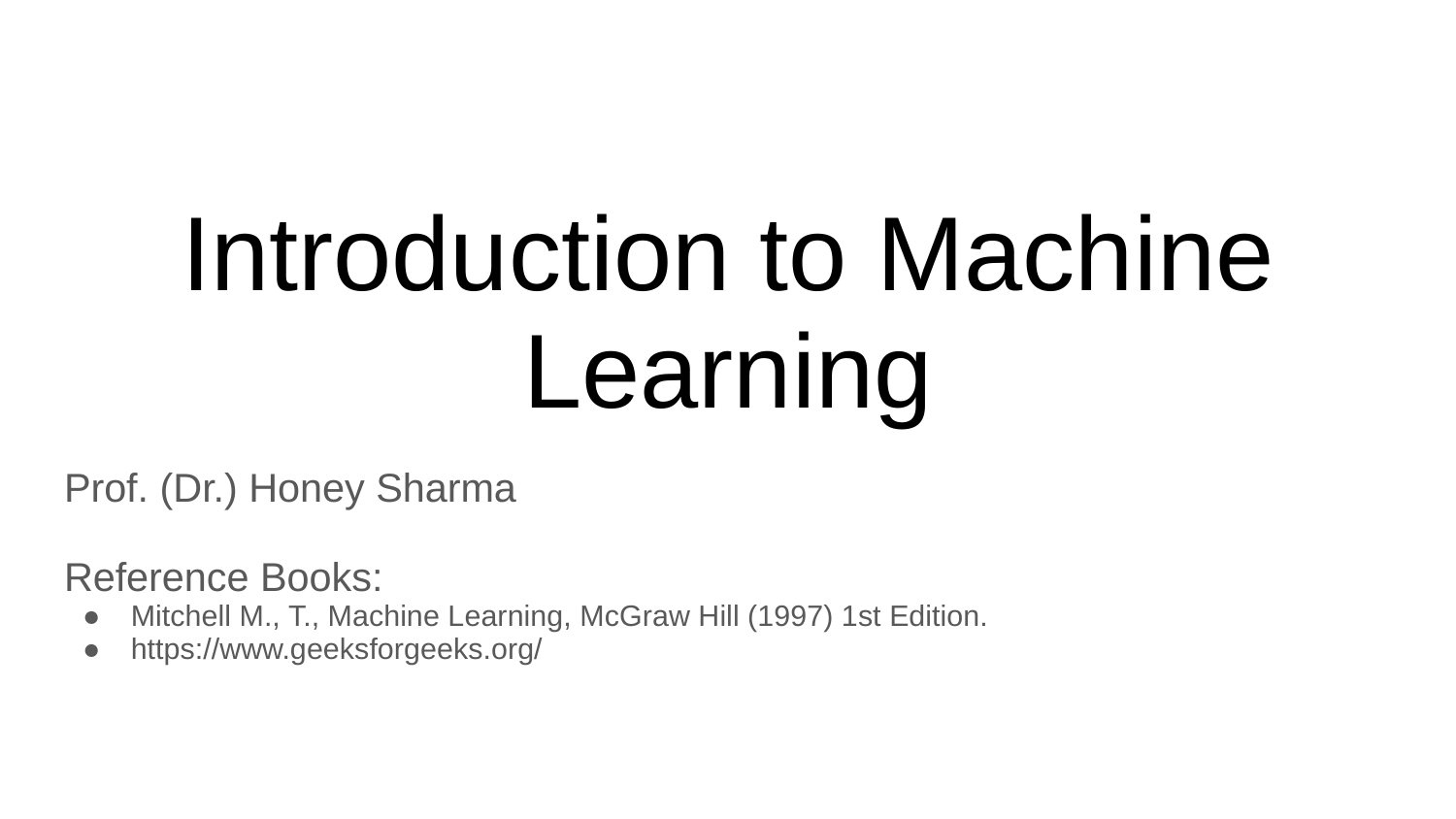

# Introduction to Machine Learning
Prof. (Dr.) Honey Sharma

Reference Books:
Mitchell M., T., Machine Learning, McGraw Hill (1997) 1st Edition.
https://www.geeksforgeeks.org/